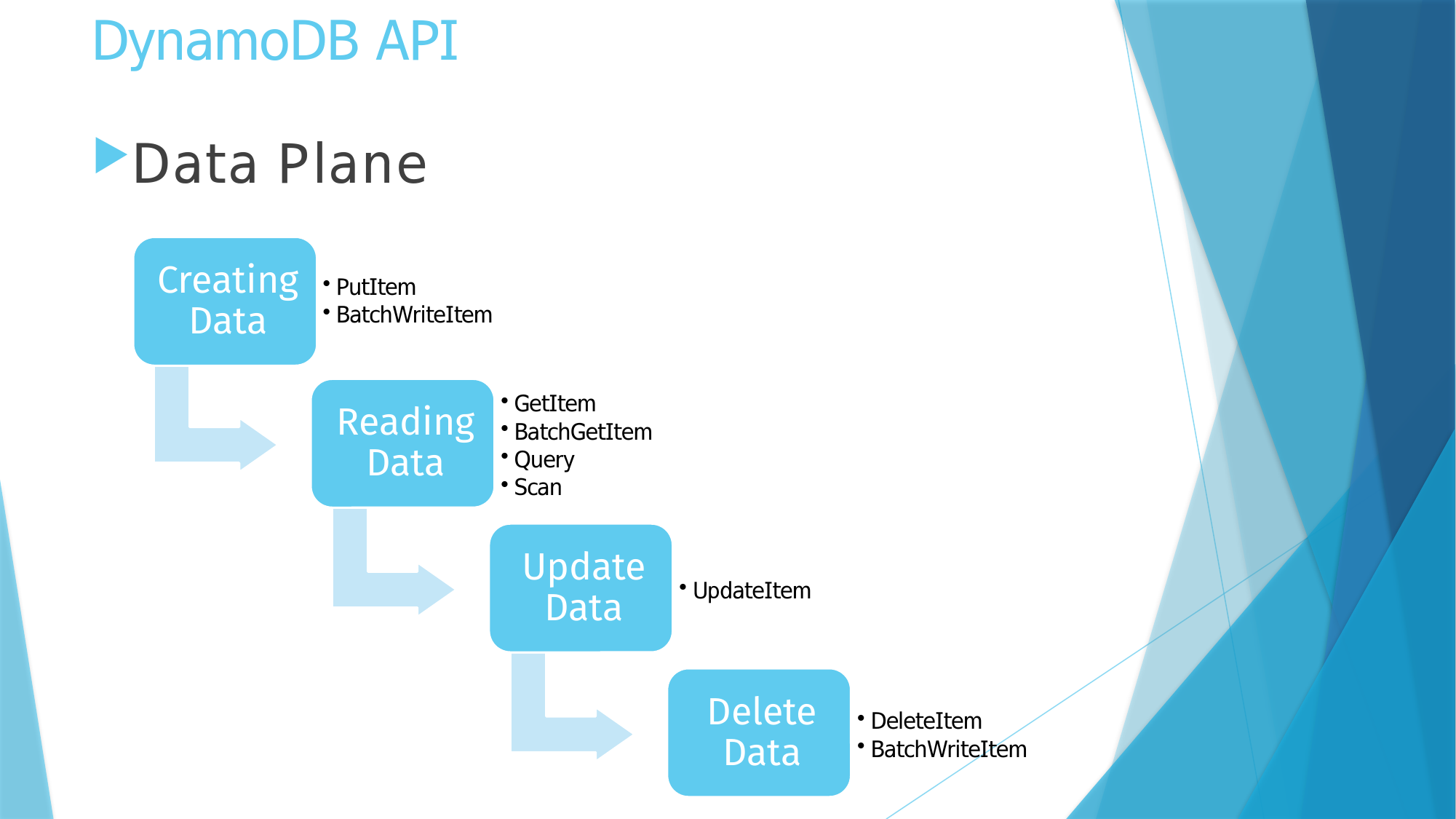

# DynamoDB API
Data Plane
Creating Data
PutItem
BatchWriteItem
Reading Data
GetItem
BatchGetItem
Query
Scan
Update Data
UpdateItem
Delete Data
DeleteItem
BatchWriteItem